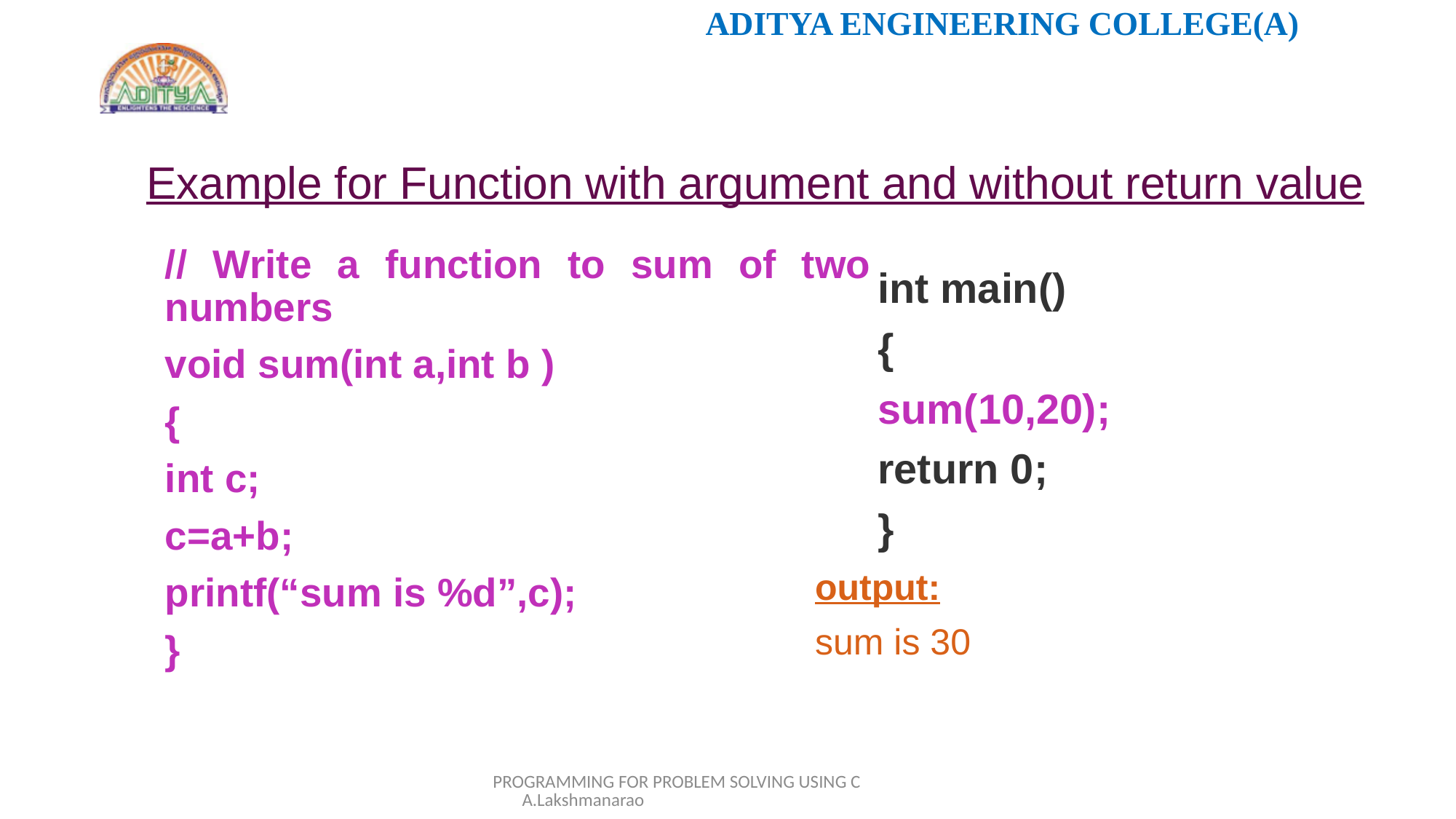

# Example for Function with argument and without return value
// Write a function to sum of two numbers
void sum(int a,int b )
{
int c;
c=a+b;
printf(“sum is %d”,c);
}

int main()
{
sum(10,20);
return 0;
}

output:
sum is 30

PROGRAMMING FOR PROBLEM SOLVING USING C                               A.Lakshmanarao